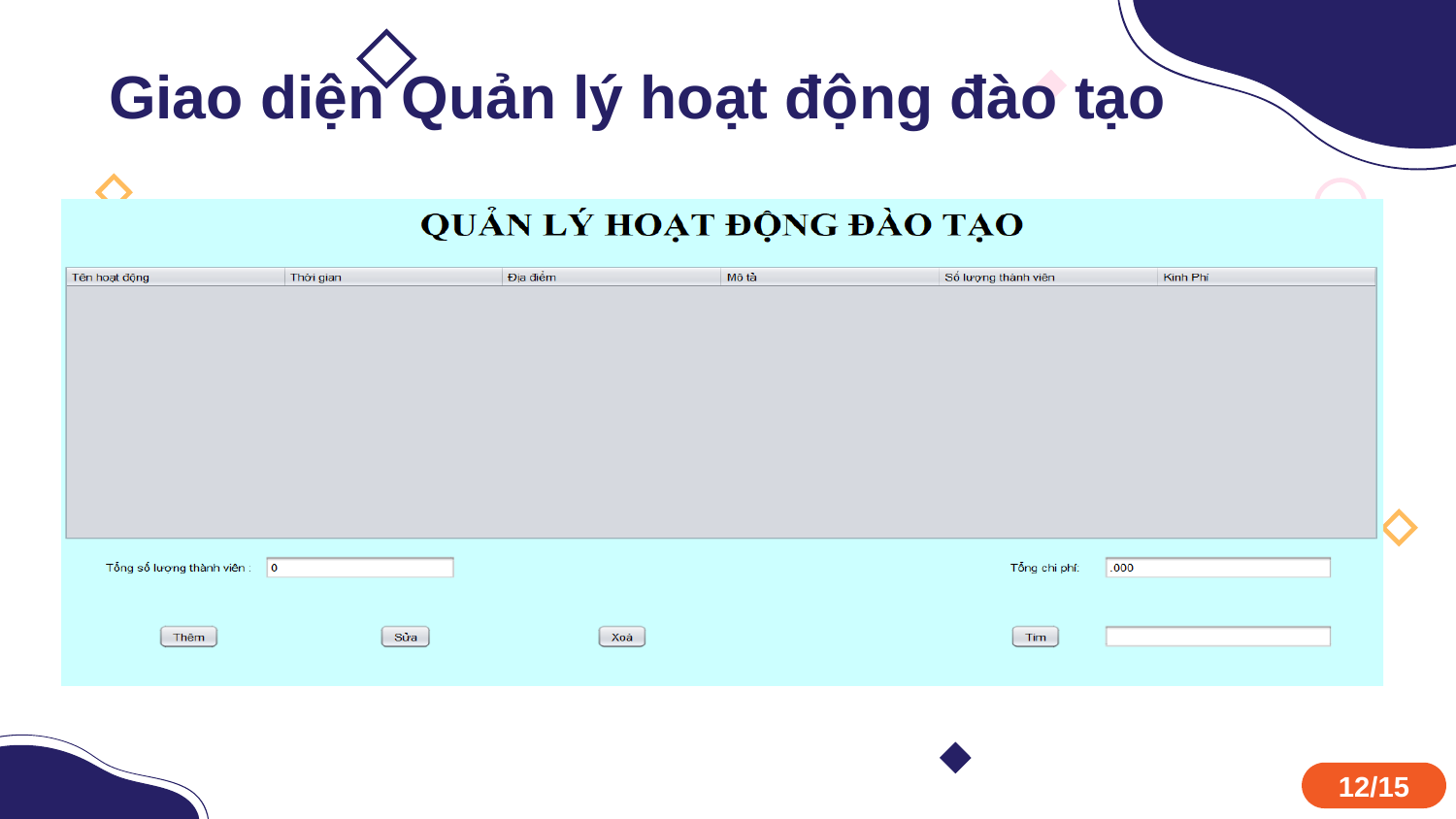

Giao diện Quản lý hoạt động đào tạo

12/15